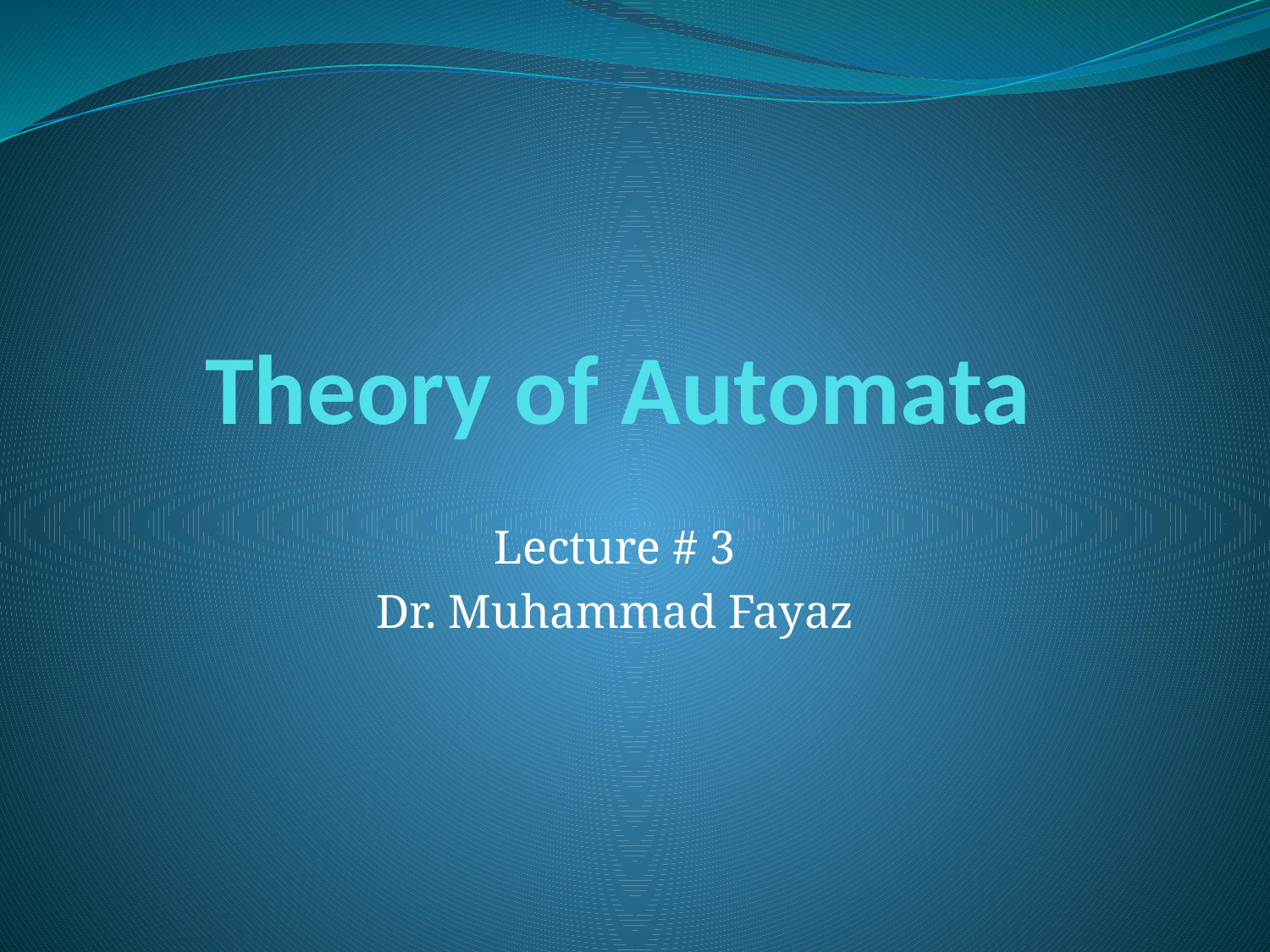

# Theory of Automata

Lecture # 3
Dr. Muhammad Fayaz